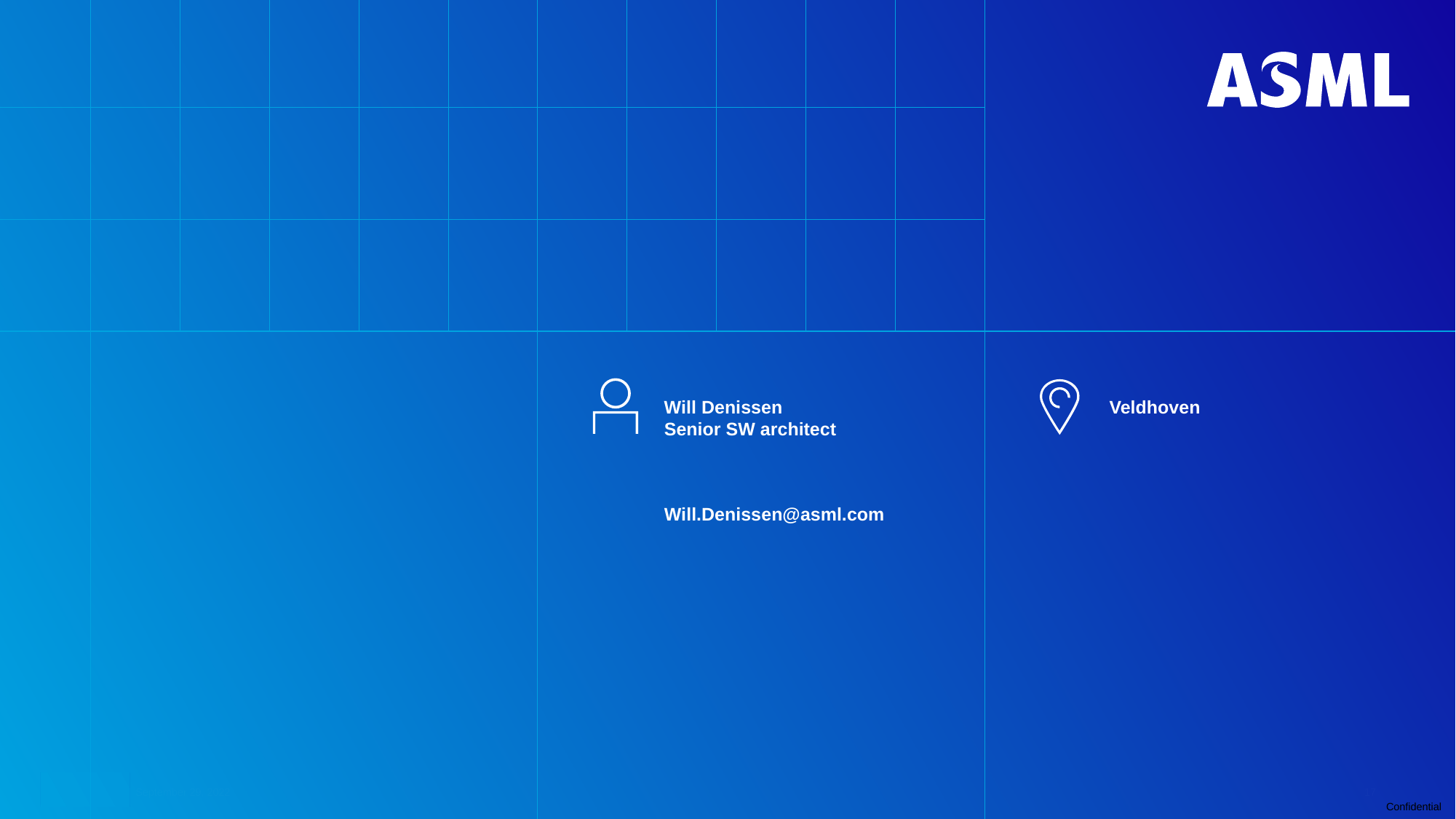

Will Denissen
Veldhoven
Senior SW architect

Will.Denissen@asml.com
September 29, 2022
17